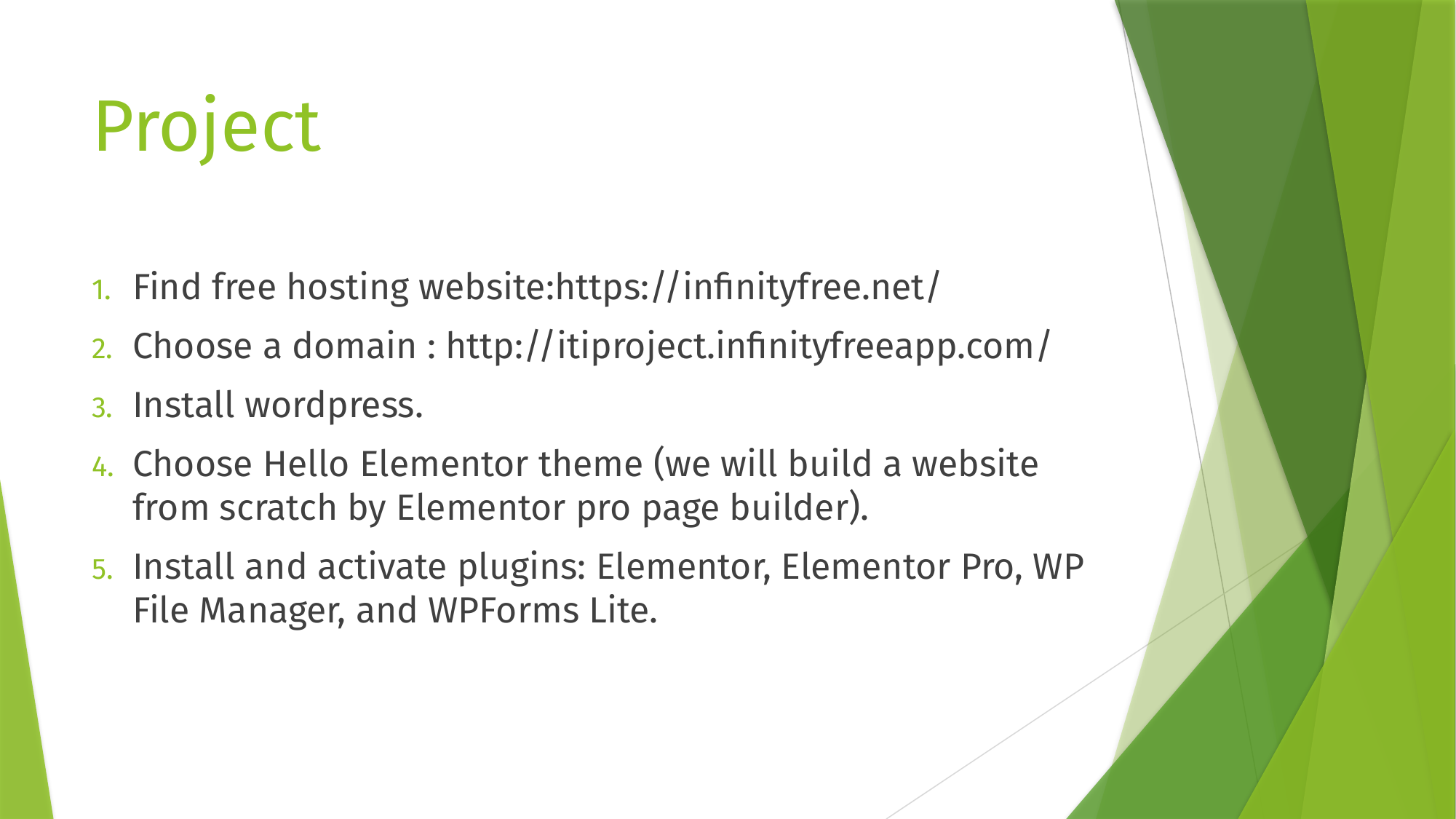

# Project
Find free hosting website:https://infinityfree.net/
Choose a domain : http://itiproject.infinityfreeapp.com/
Install wordpress.
Choose Hello Elementor theme (we will build a website from scratch by Elementor pro page builder).
Install and activate plugins: Elementor, Elementor Pro, WP File Manager, and WPForms Lite.